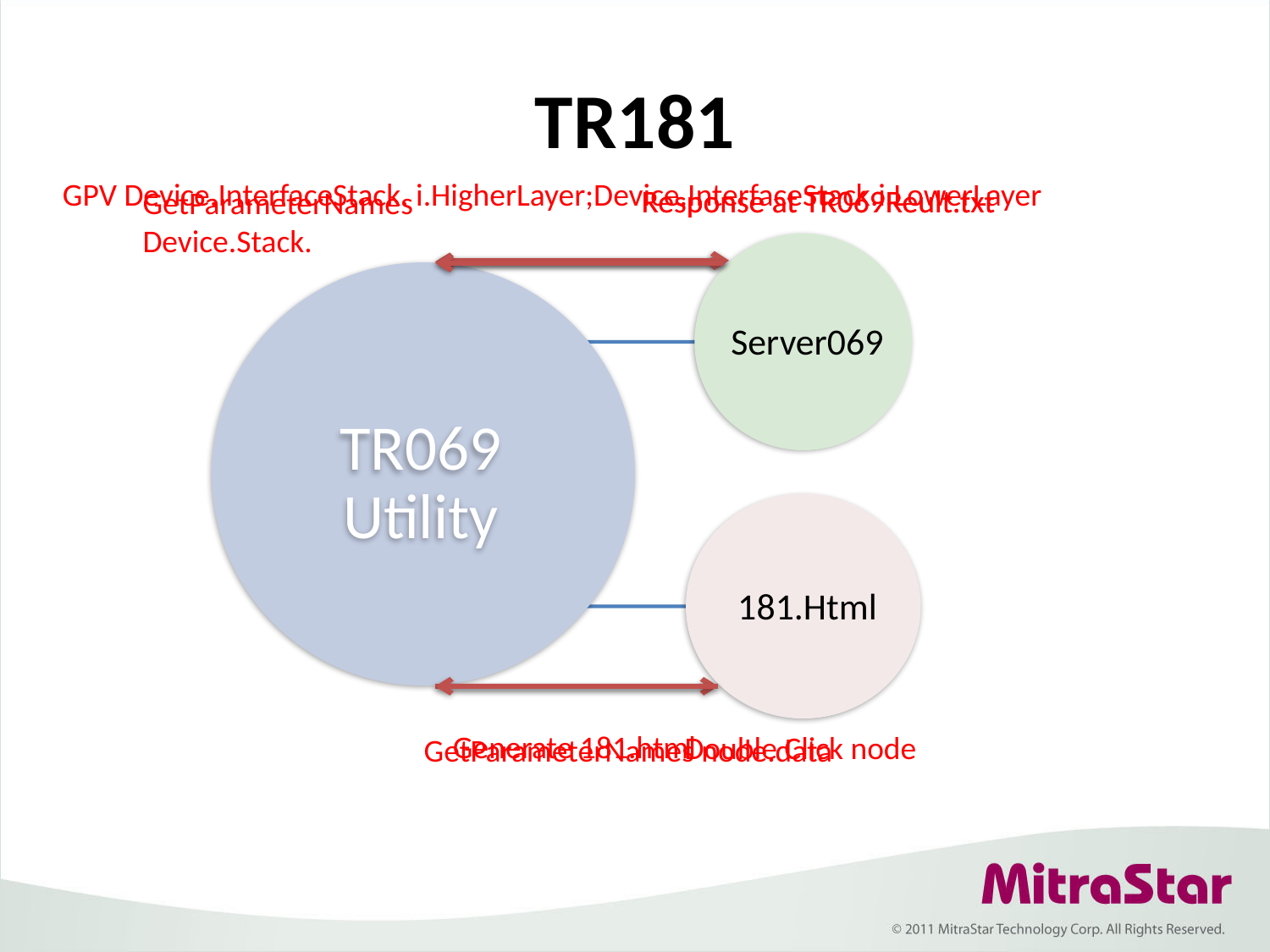

# TR181
GPV Device.InterfaceStack. i.HigherLayer;Device.InterfaceStack.i.LowerLayer
Response at TR069Reult.txt
Response at TR069Reult.txt
GetParameterNames Device.Stack.
TR069 Utility
Server069
181.Html

Generate 181.html
Double Click node
GetParameterNames node.data